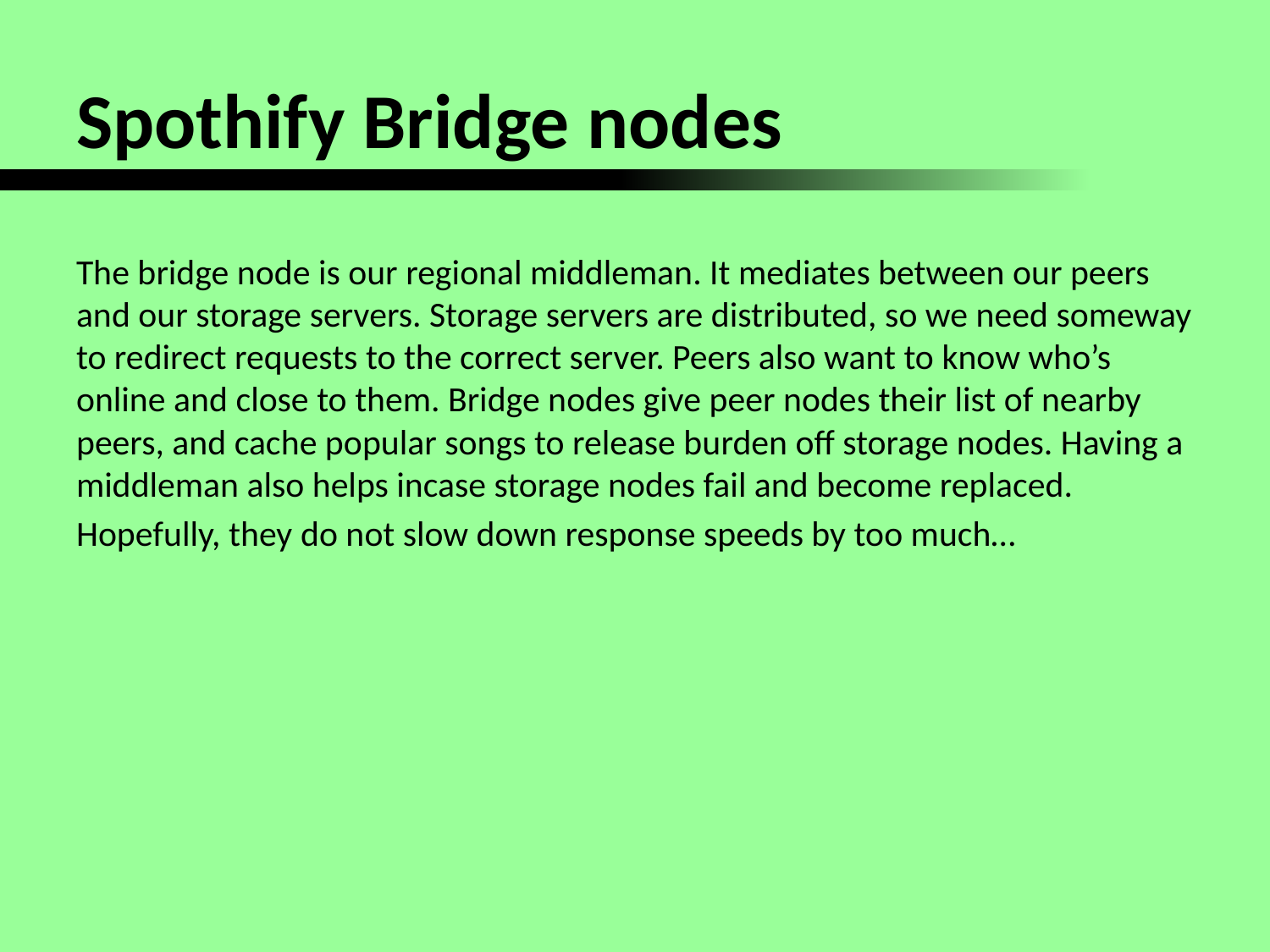

Spothify Bridge nodes

The bridge node is our regional middleman. It mediates between our peers and our storage servers. Storage servers are distributed, so we need someway to redirect requests to the correct server. Peers also want to know who’s online and close to them. Bridge nodes give peer nodes their list of nearby peers, and cache popular songs to release burden off storage nodes. Having a middleman also helps incase storage nodes fail and become replaced.
Hopefully, they do not slow down response speeds by too much…